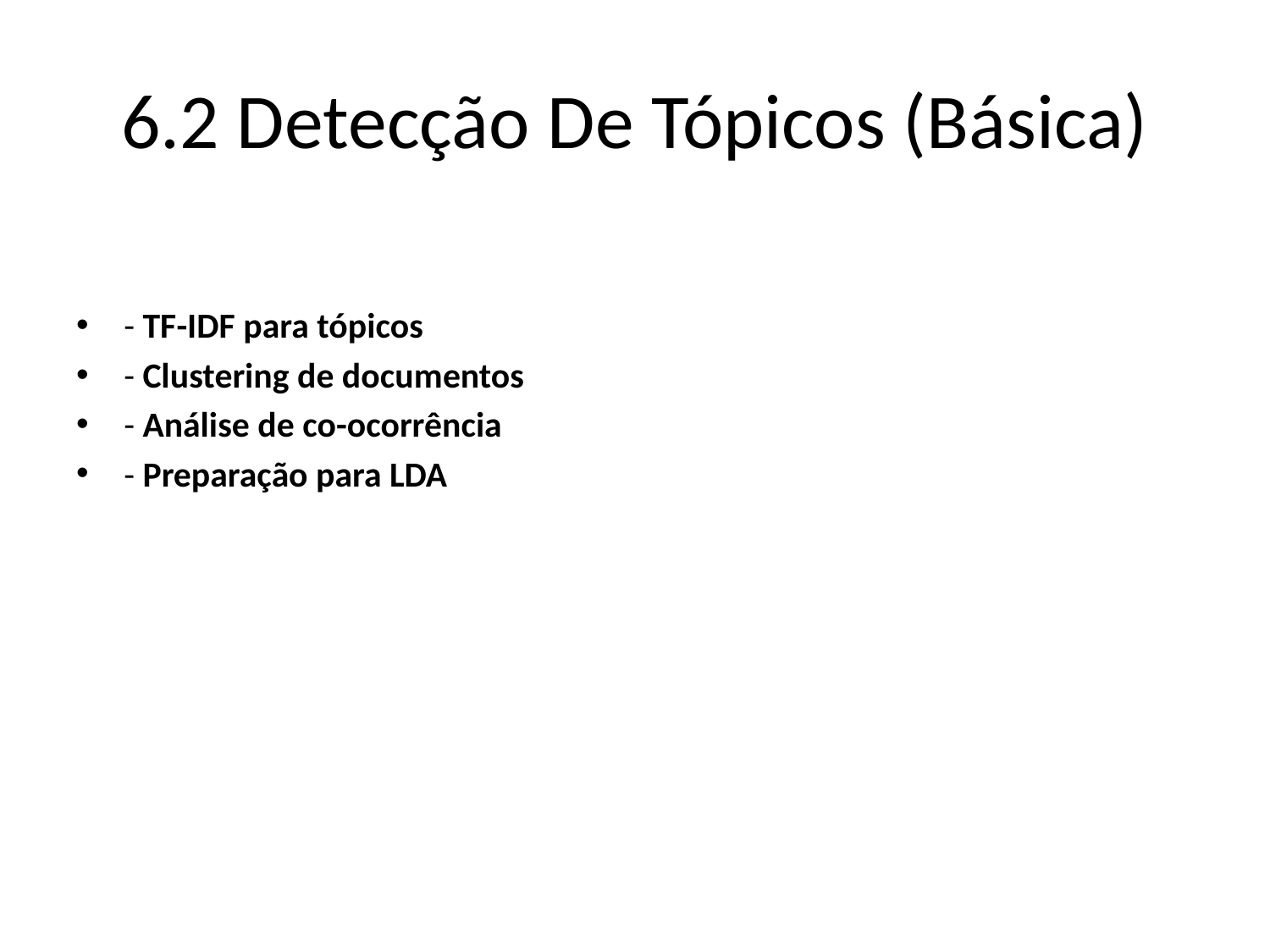

# 6.2 Detecção De Tópicos (Básica)

- TF-IDF para tópicos
- Clustering de documentos
- Análise de co-ocorrência
- Preparação para LDA